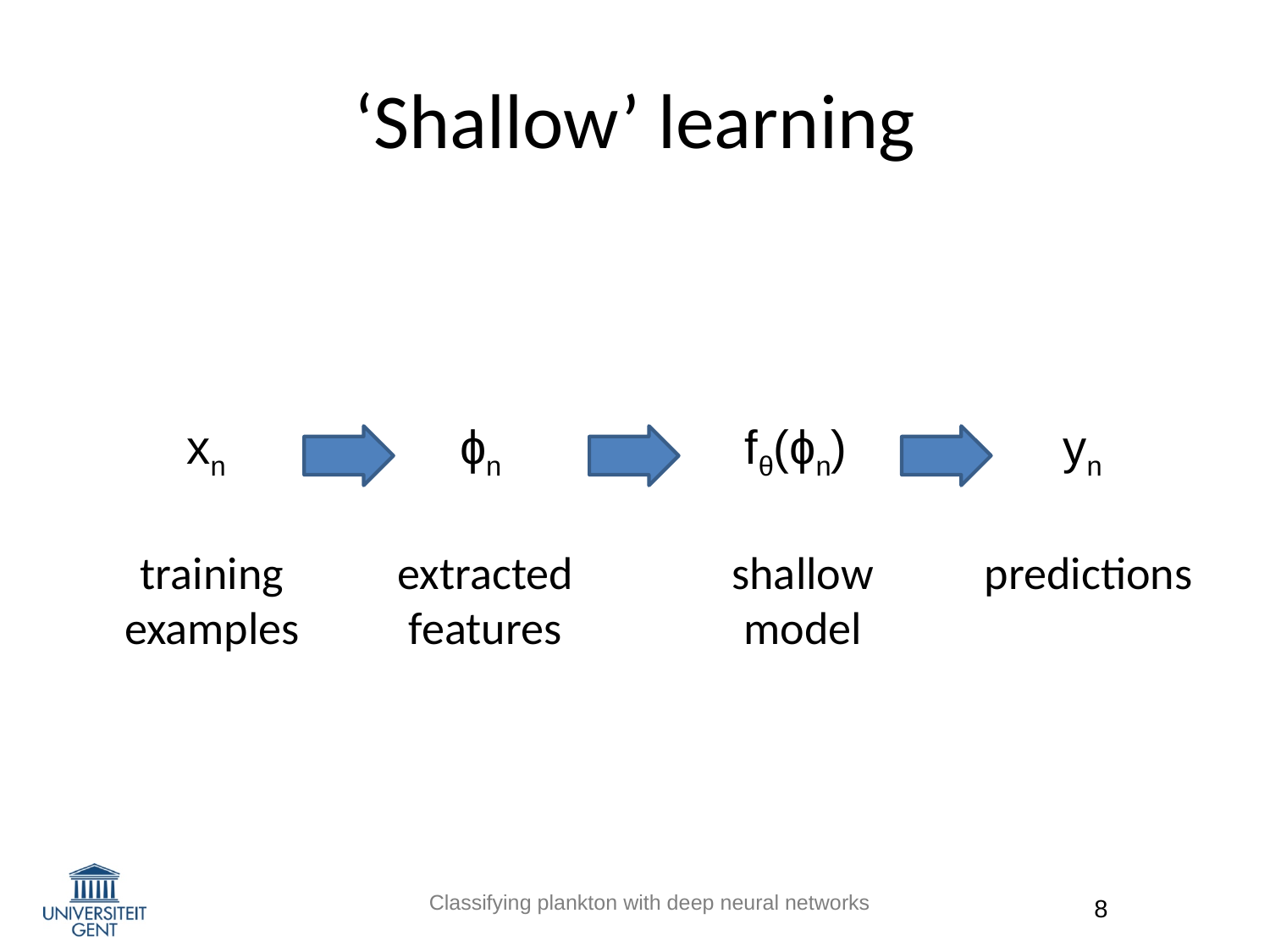

# ‘Shallow’ learning
xn
ɸn
fθ(ɸn)
yn

shallow model
training examples
extracted features
predictions
8